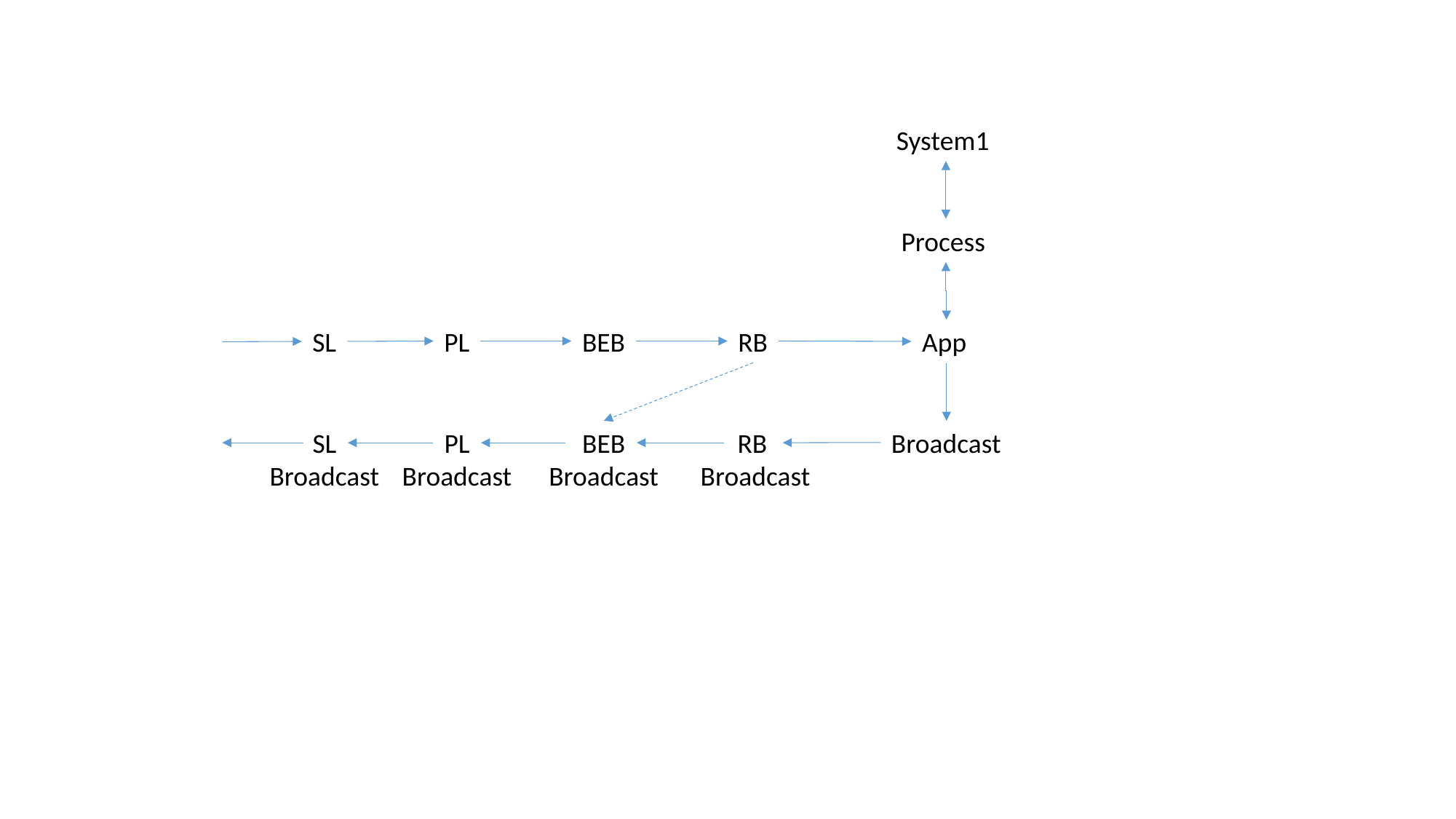

System1
Process
PL
BEB
RB
SL
App
SL
Broadcast
PL
Broadcast
BEB
Broadcast
RB
Broadcast
Broadcast